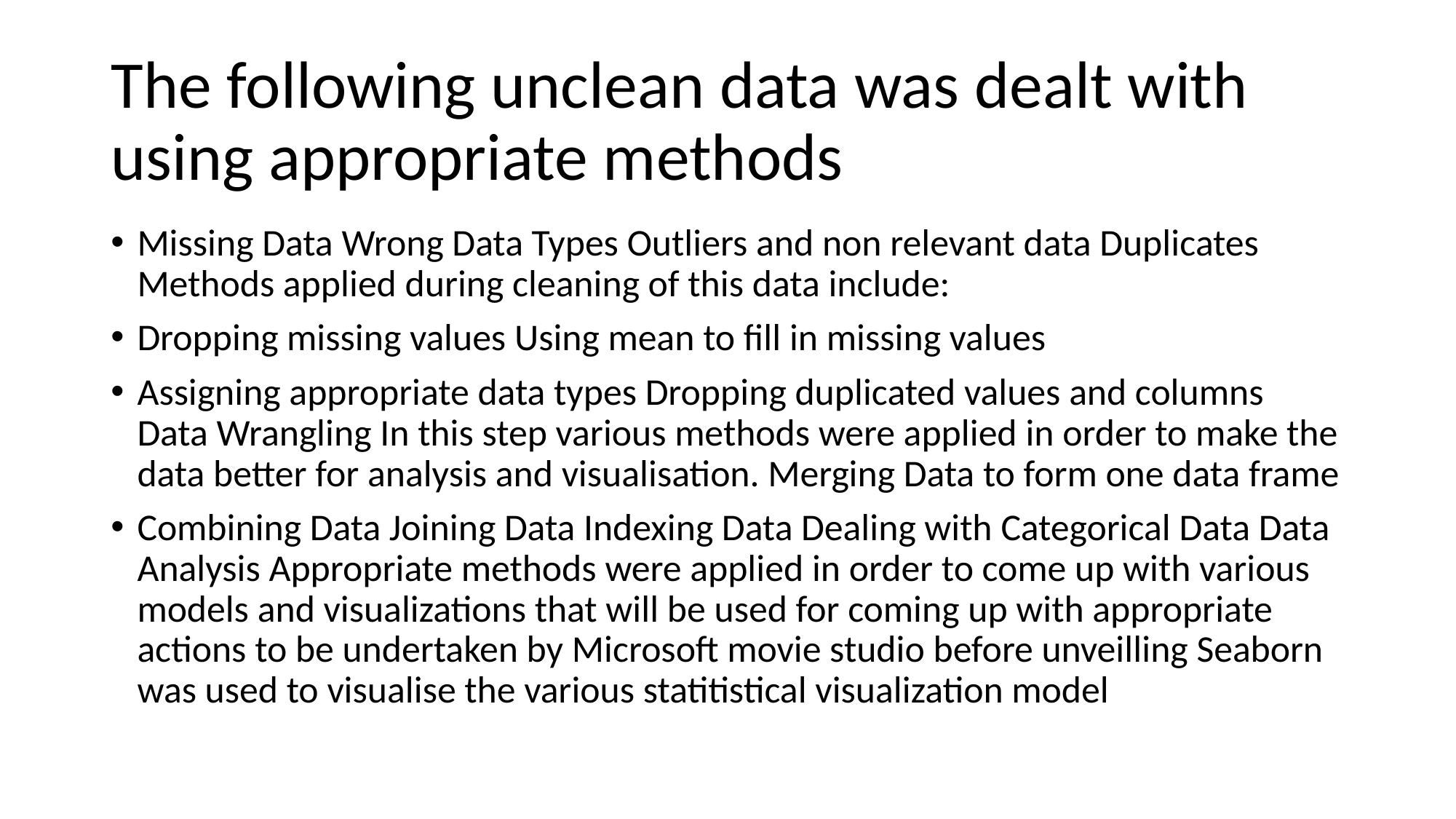

# The following unclean data was dealt with using appropriate methods
Missing Data Wrong Data Types Outliers and non relevant data Duplicates Methods applied during cleaning of this data include:
Dropping missing values Using mean to fill in missing values
Assigning appropriate data types Dropping duplicated values and columns Data Wrangling In this step various methods were applied in order to make the data better for analysis and visualisation. Merging Data to form one data frame
Combining Data Joining Data Indexing Data Dealing with Categorical Data Data Analysis Appropriate methods were applied in order to come up with various models and visualizations that will be used for coming up with appropriate actions to be undertaken by Microsoft movie studio before unveilling Seaborn was used to visualise the various statitistical visualization model